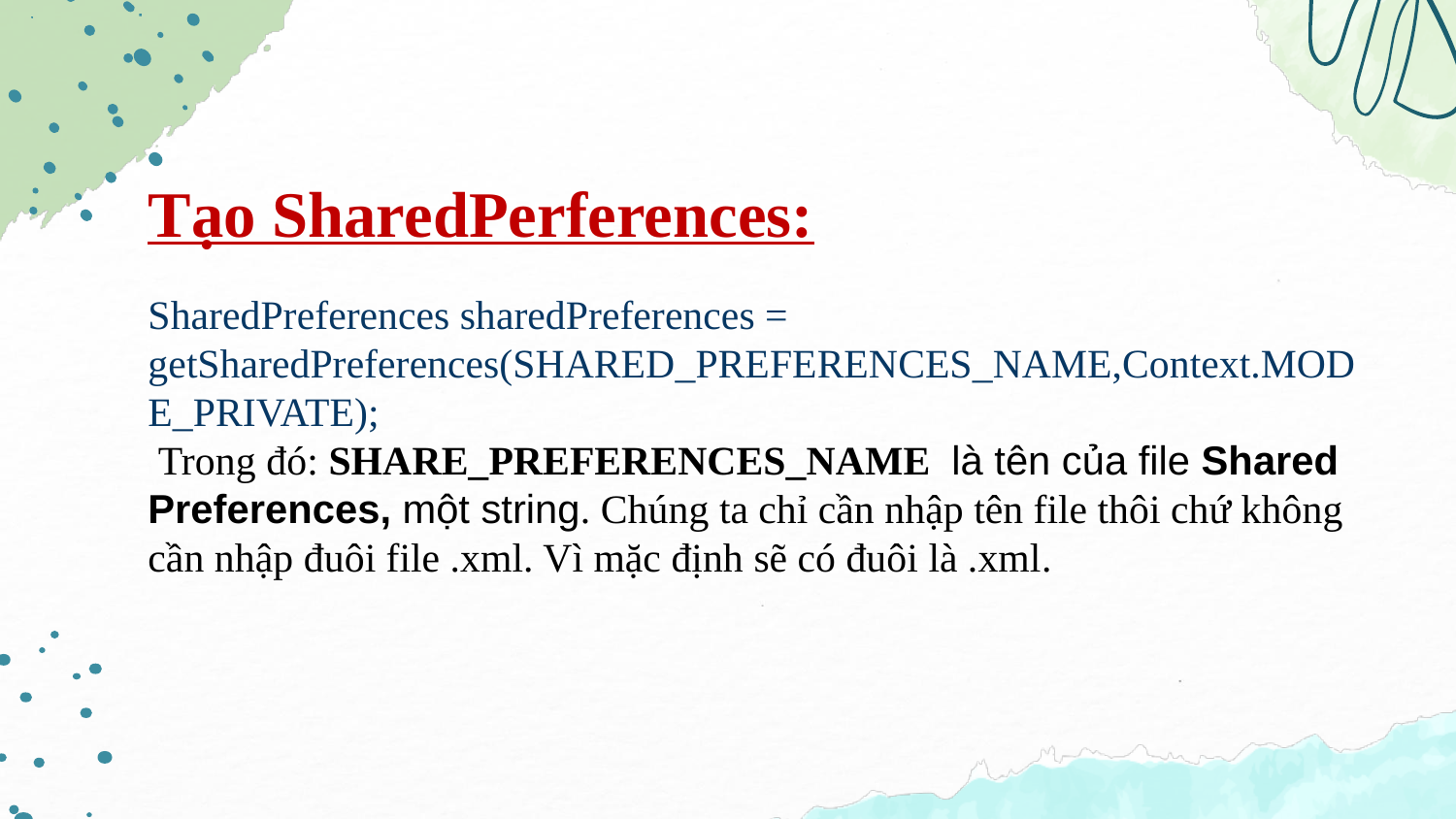

Tạo SharedPerferences:

SharedPreferences sharedPreferences = getSharedPreferences(SHARED_PREFERENCES_NAME,Context.MODE_PRIVATE);
 Trong đó: SHARE_PREFERENCES_NAME  là tên của file Shared Preferences, một string. Chúng ta chỉ cần nhập tên file thôi chứ không cần nhập đuôi file .xml. Vì mặc định sẽ có đuôi là .xml.